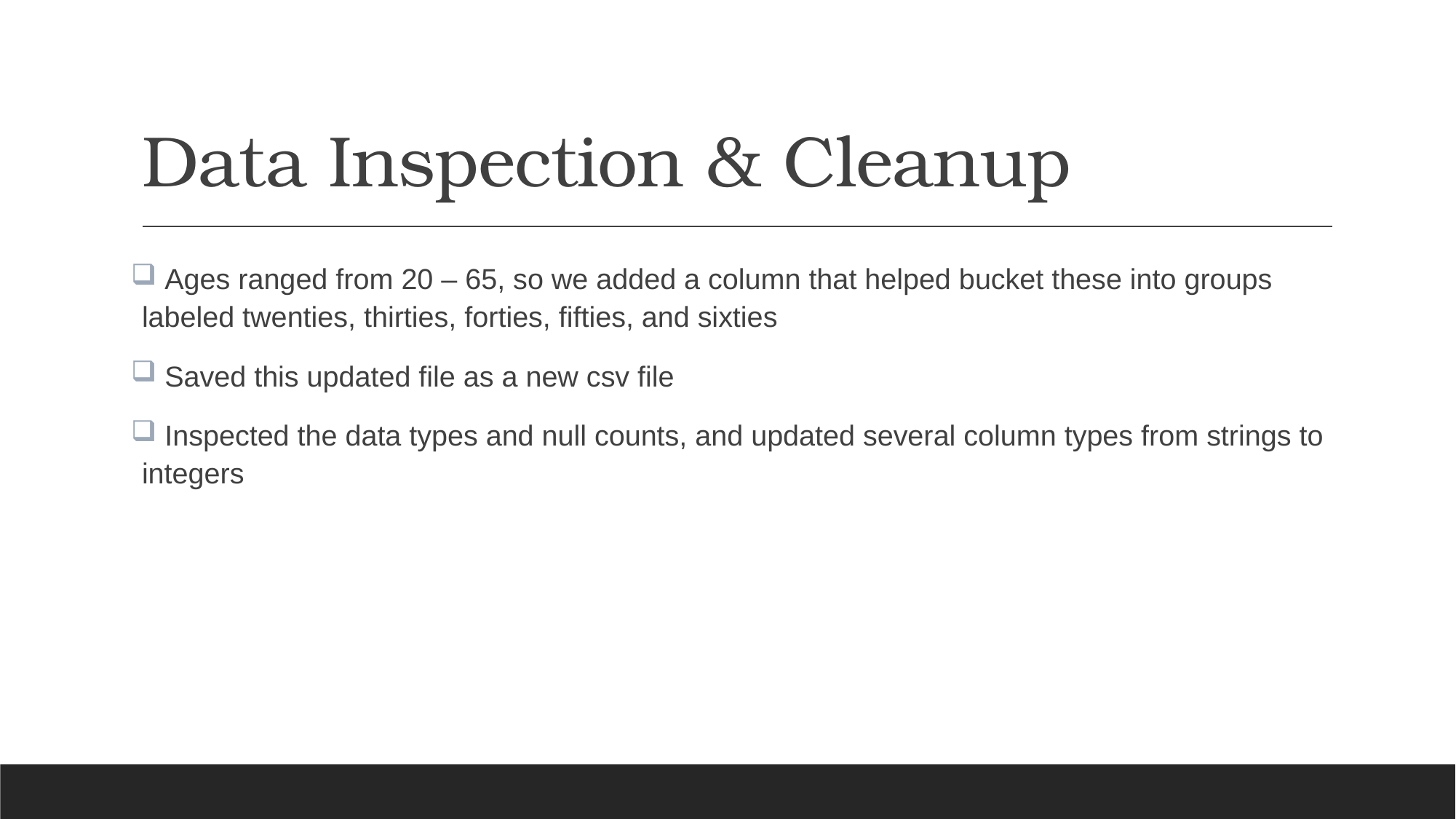

# Data Inspection & Cleanup
 Ages ranged from 20 – 65, so we added a column that helped bucket these into groups labeled twenties, thirties, forties, fifties, and sixties
 Saved this updated file as a new csv file
 Inspected the data types and null counts, and updated several column types from strings to integers